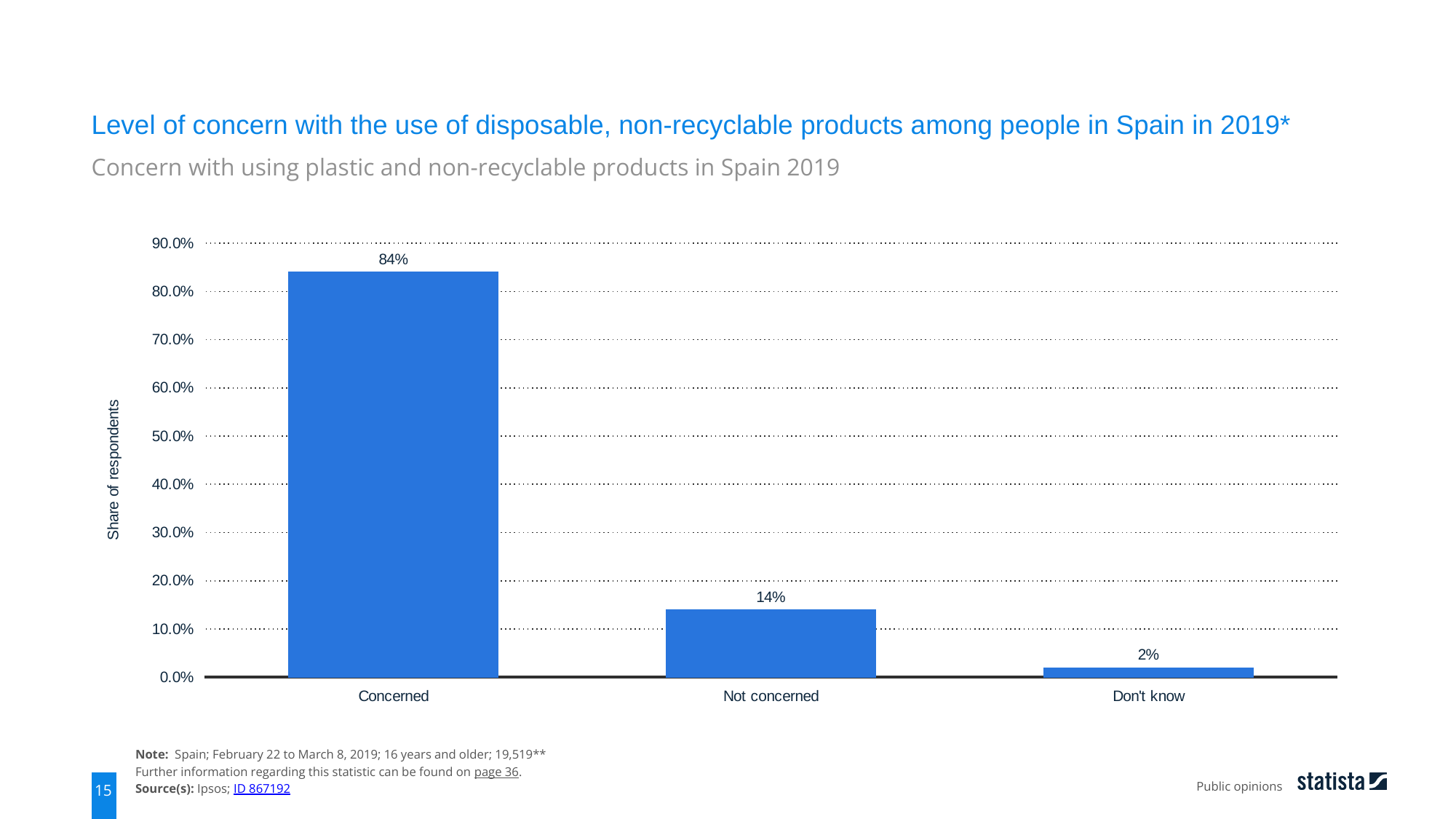

Level of concern with the use of disposable, non-recyclable products among people in Spain in 2019*
Concern with using plastic and non-recyclable products in Spain 2019

### Chart

| Category | 2019 |
|---|---|
| Concerned | 0.84 |
| Not concerned | 0.14 |
| Don't know | 0.02 |
Note:  Spain; February 22 to March 8, 2019; 16 years and older; 19,519**
Further information regarding this statistic can be found on page 36.
Source(s): Ipsos; ID 867192
Public opinions

15